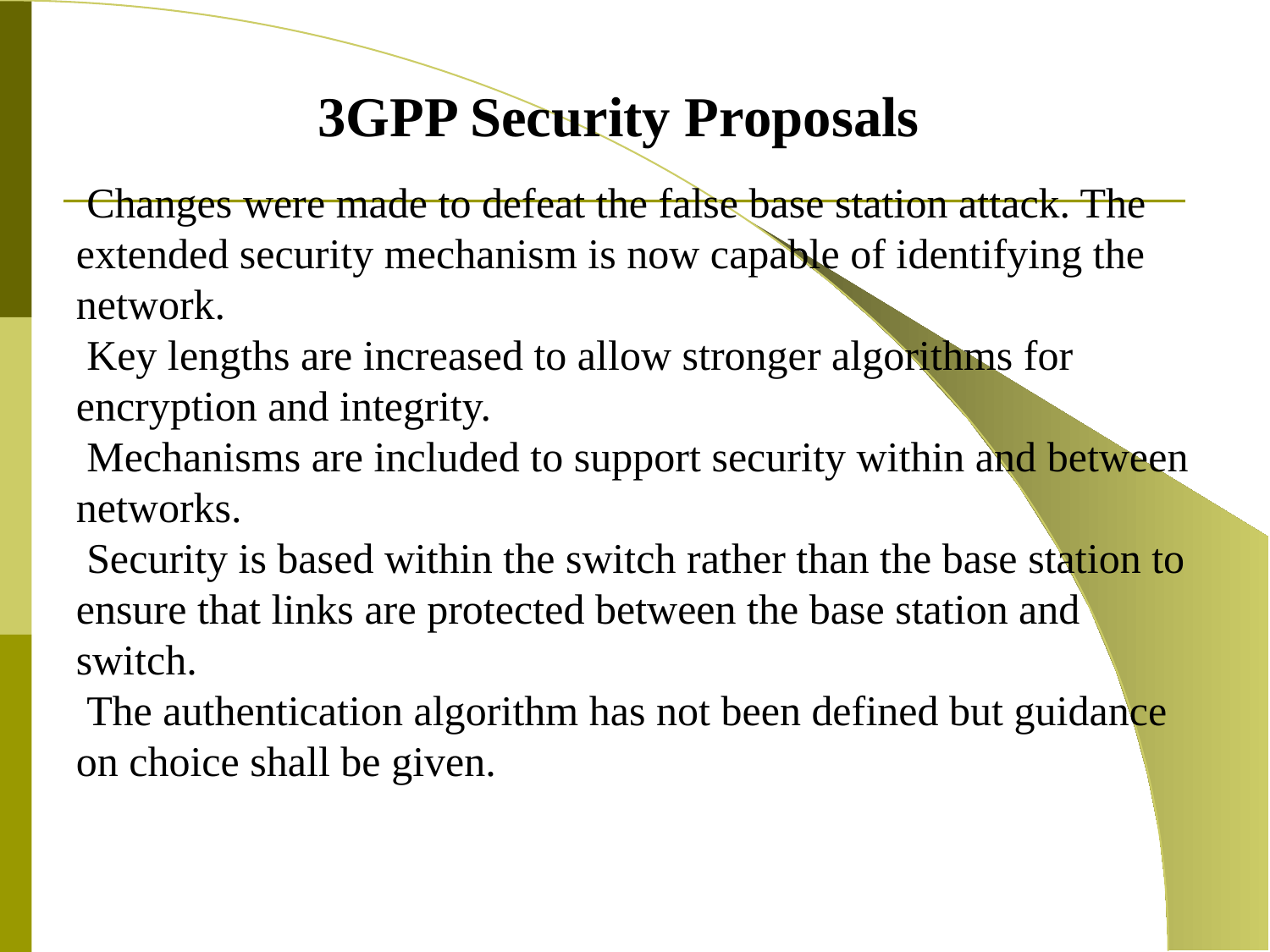

3GPP Security Proposals
 Changes were made to defeat the false base station attack. The extended security mechanism is now capable of identifying the network.
 Key lengths are increased to allow stronger algorithms for encryption and integrity.
 Mechanisms are included to support security within and between networks.
 Security is based within the switch rather than the base station to ensure that links are protected between the base station and switch.
 The authentication algorithm has not been defined but guidance on choice shall be given.